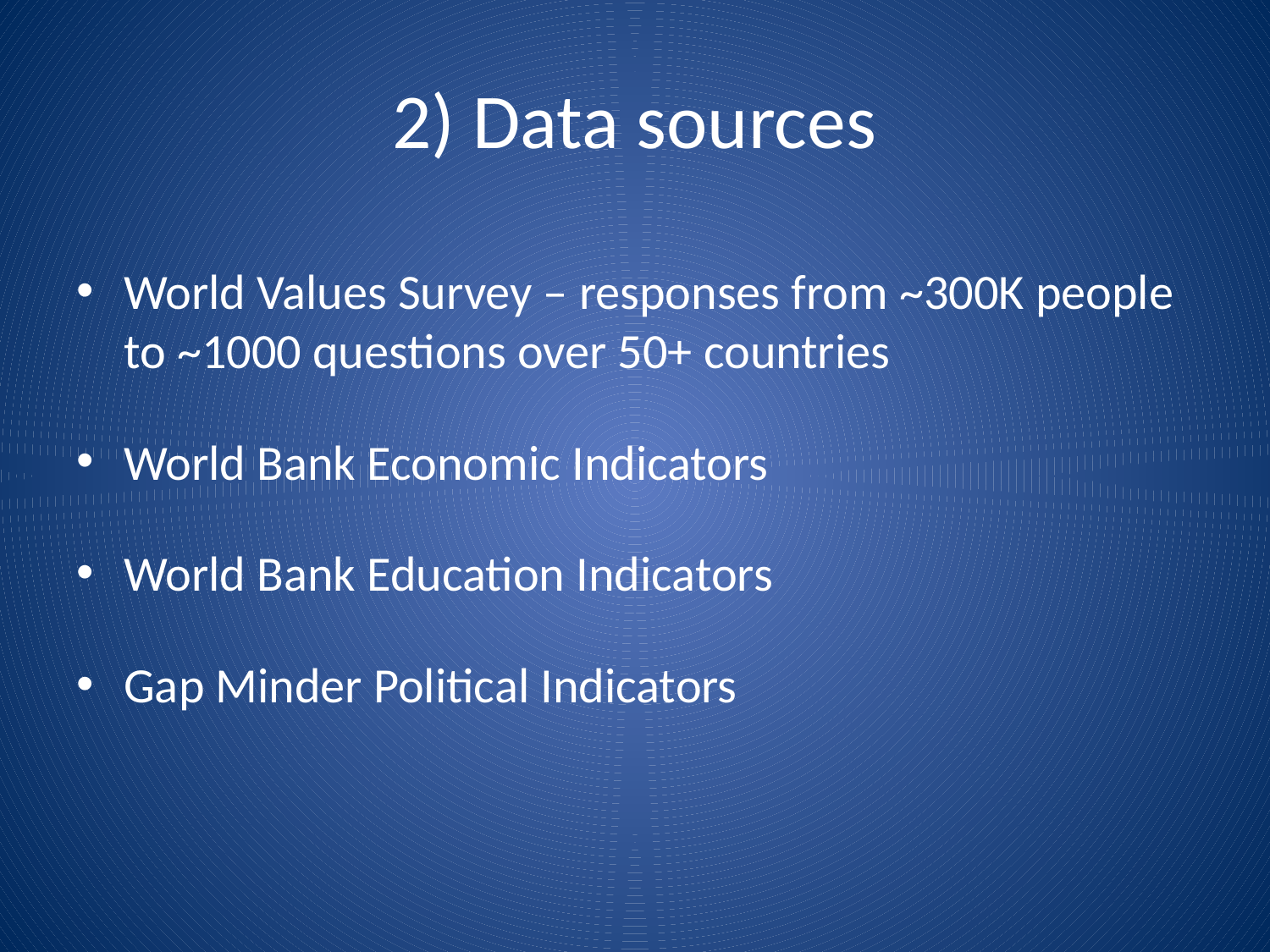

# 2) Data sources
World Values Survey – responses from ~300K people to ~1000 questions over 50+ countries
World Bank Economic Indicators
World Bank Education Indicators
Gap Minder Political Indicators